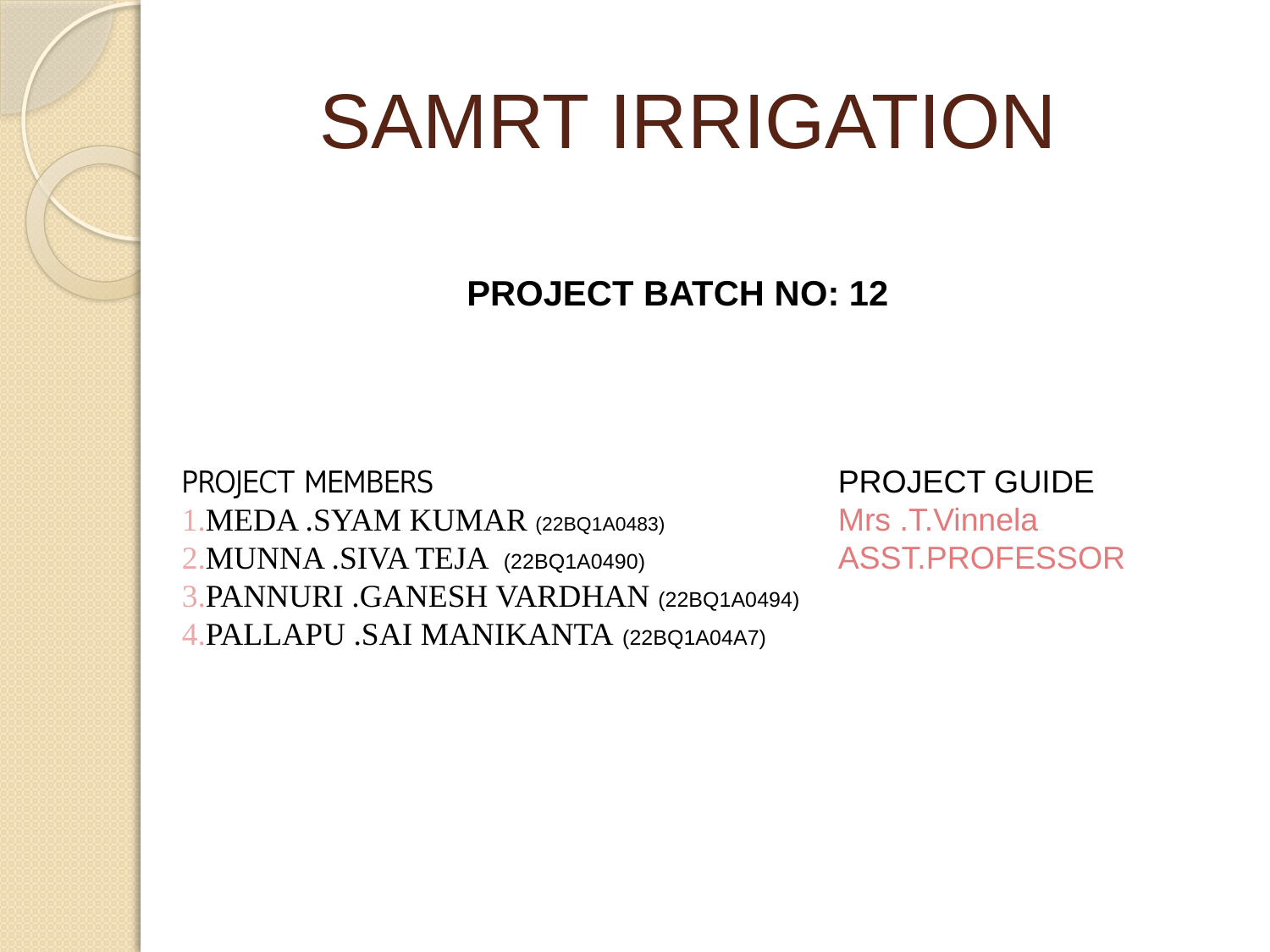

# SAMRT IRRIGATION
PROJECT BATCH NO: 12
PROJECT MEMBERS
1.MEDA .SYAM KUMAR (22BQ1A0483)
2.MUNNA .SIVA TEJA  (22BQ1A0490)
3.PANNURI .GANESH VARDHAN (22BQ1A0494)
4.PALLAPU .SAI MANIKANTA (22BQ1A04A7)
PROJECT GUIDE
Mrs .T.Vinnela
ASST.PROFESSOR